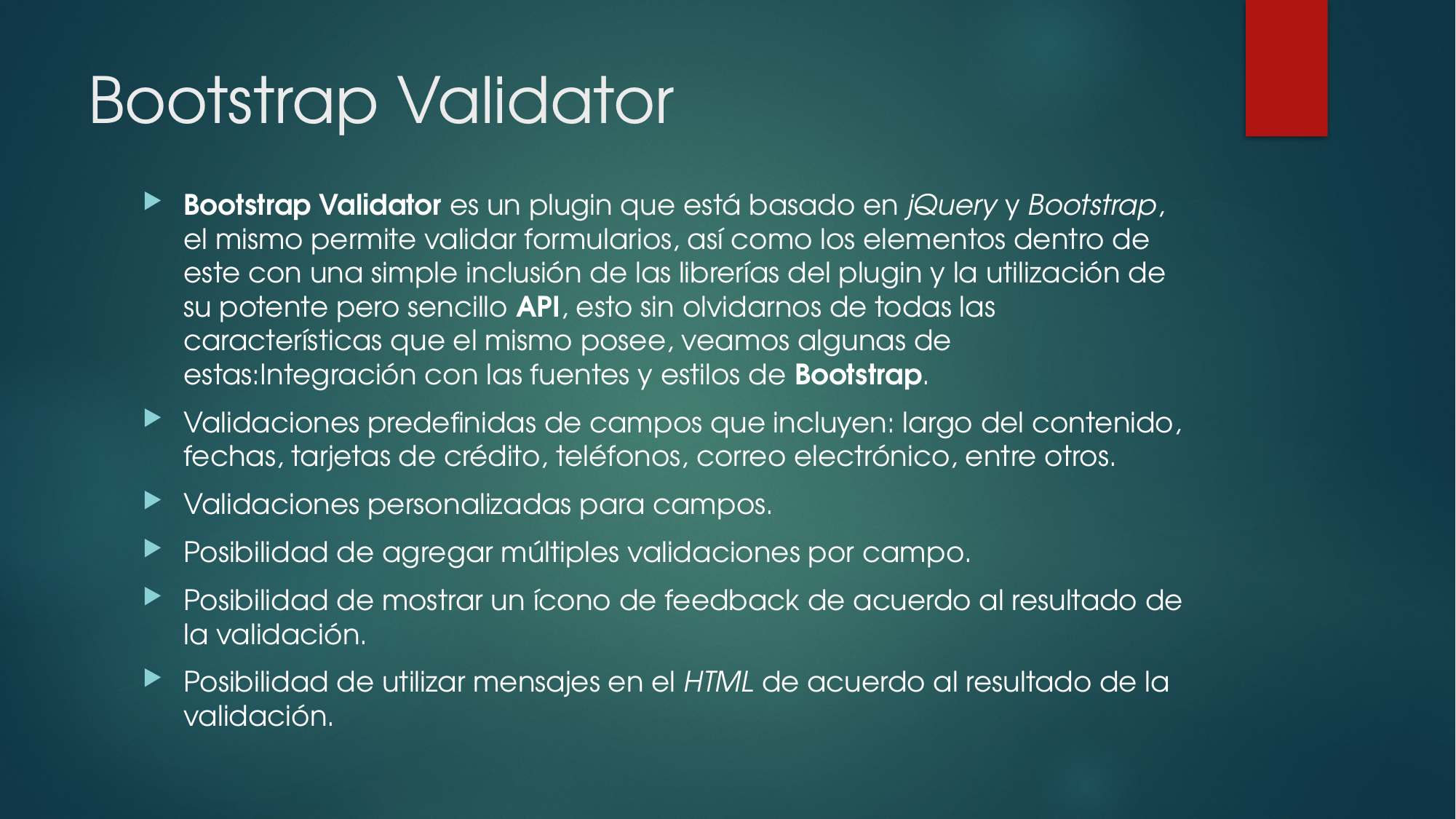

# Bootstrap Validator
Bootstrap Validator es un plugin que está basado en jQuery y Bootstrap, el mismo permite validar formularios, así como los elementos dentro de este con una simple inclusión de las librerías del plugin y la utilización de su potente pero sencillo API, esto sin olvidarnos de todas las características que el mismo posee, veamos algunas de estas:Integración con las fuentes y estilos de Bootstrap.
Validaciones predefinidas de campos que incluyen: largo del contenido, fechas, tarjetas de crédito, teléfonos, correo electrónico, entre otros.
Validaciones personalizadas para campos.
Posibilidad de agregar múltiples validaciones por campo.
Posibilidad de mostrar un ícono de feedback de acuerdo al resultado de la validación.
Posibilidad de utilizar mensajes en el HTML de acuerdo al resultado de la validación.